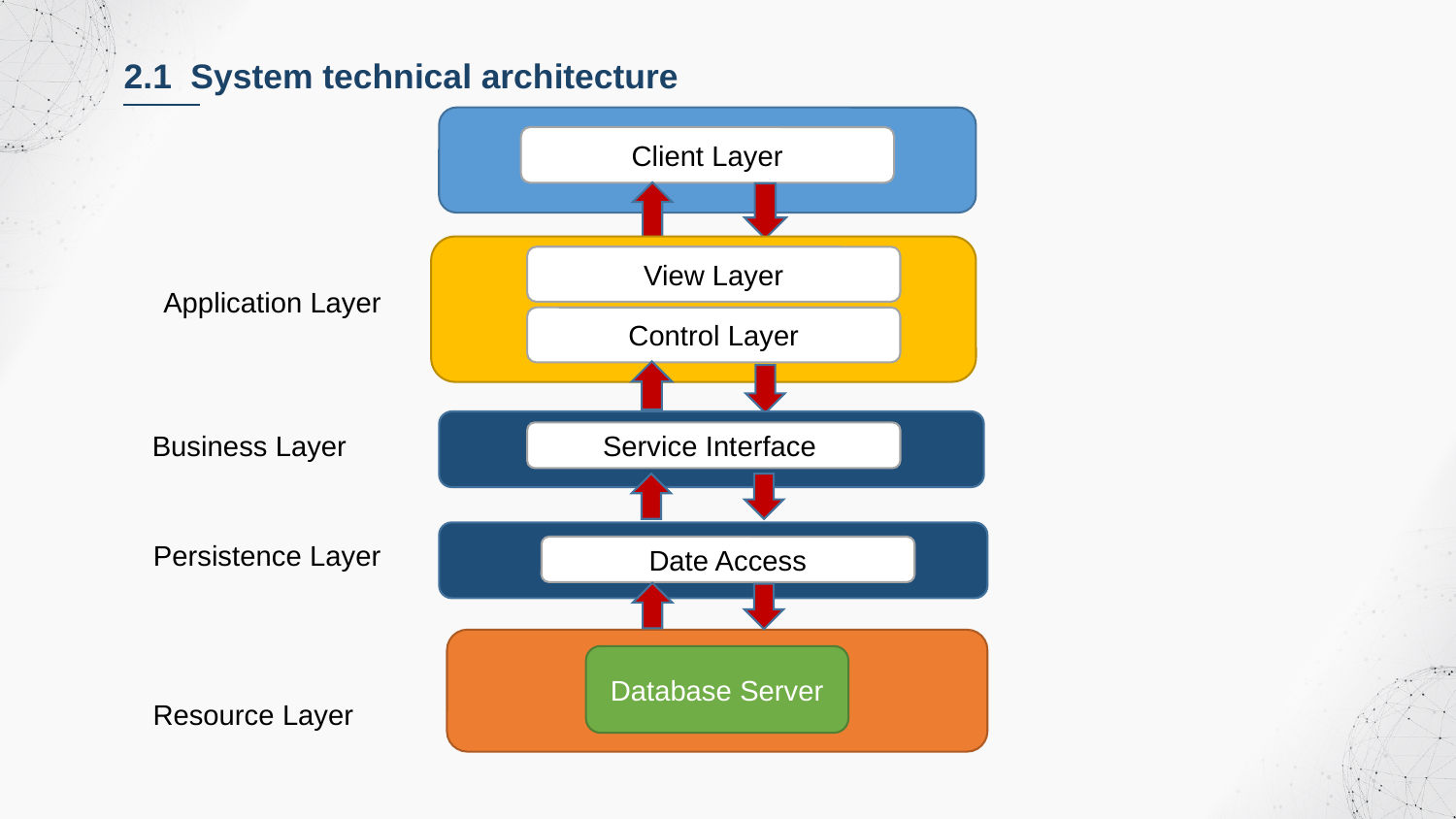

2.1  System technical architecture

Client Layer

View Layer
Application Layer
Control Layer

Business Layer
Service Interface

Persistence Layer
Date Access

Database Server
Resource Layer